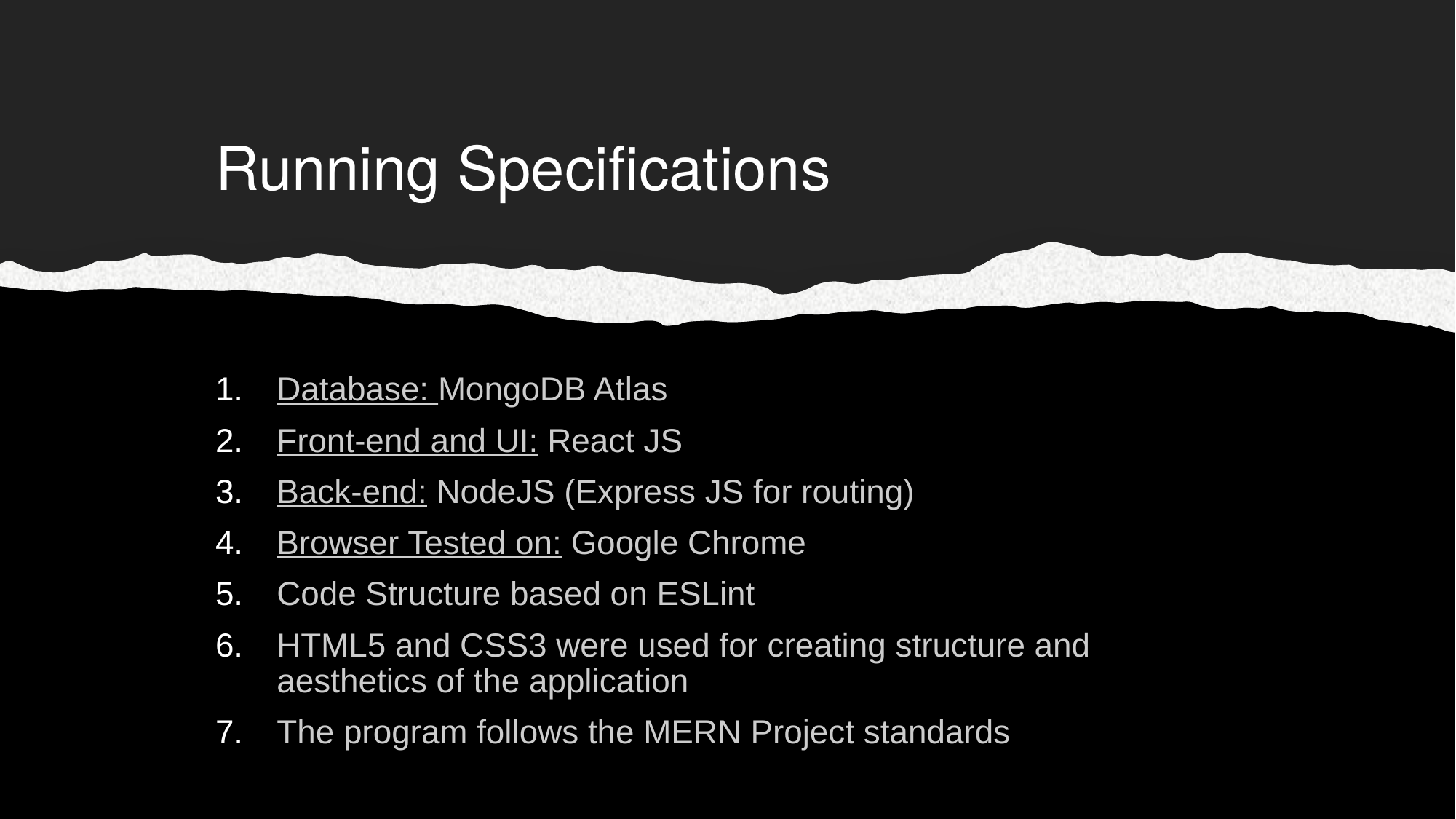

# Running Specifications

Database: MongoDB Atlas
Front-end and UI: React JS
Back-end: NodeJS (Express JS for routing)
Browser Tested on: Google Chrome
Code Structure based on ESLint
HTML5 and CSS3 were used for creating structure and aesthetics of the application
The program follows the MERN Project standards